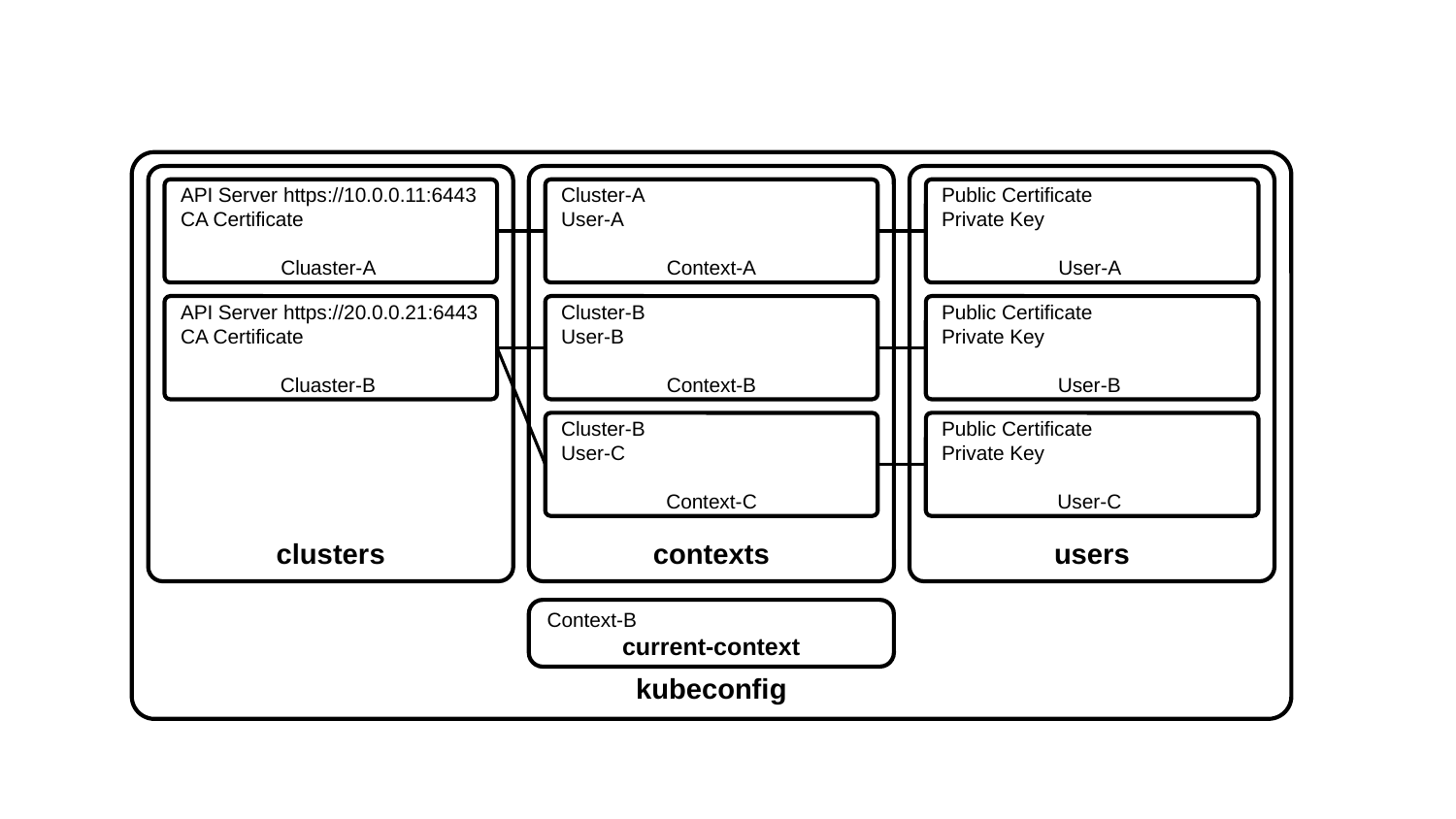

kubeconfig
clusters
contexts
users
API Server https://10.0.0.11:6443
CA Certificate

Cluaster-A
Cluster-A
User-A

Context-A
Public Certificate
Private Key

User-A
API Server https://20.0.0.21:6443
CA Certificate

Cluaster-B
Cluster-B
User-B

Context-B
Public Certificate
Private Key

User-B
Cluster-B
User-C

Context-C
Public Certificate
Private Key

User-C
Context-B
current-context